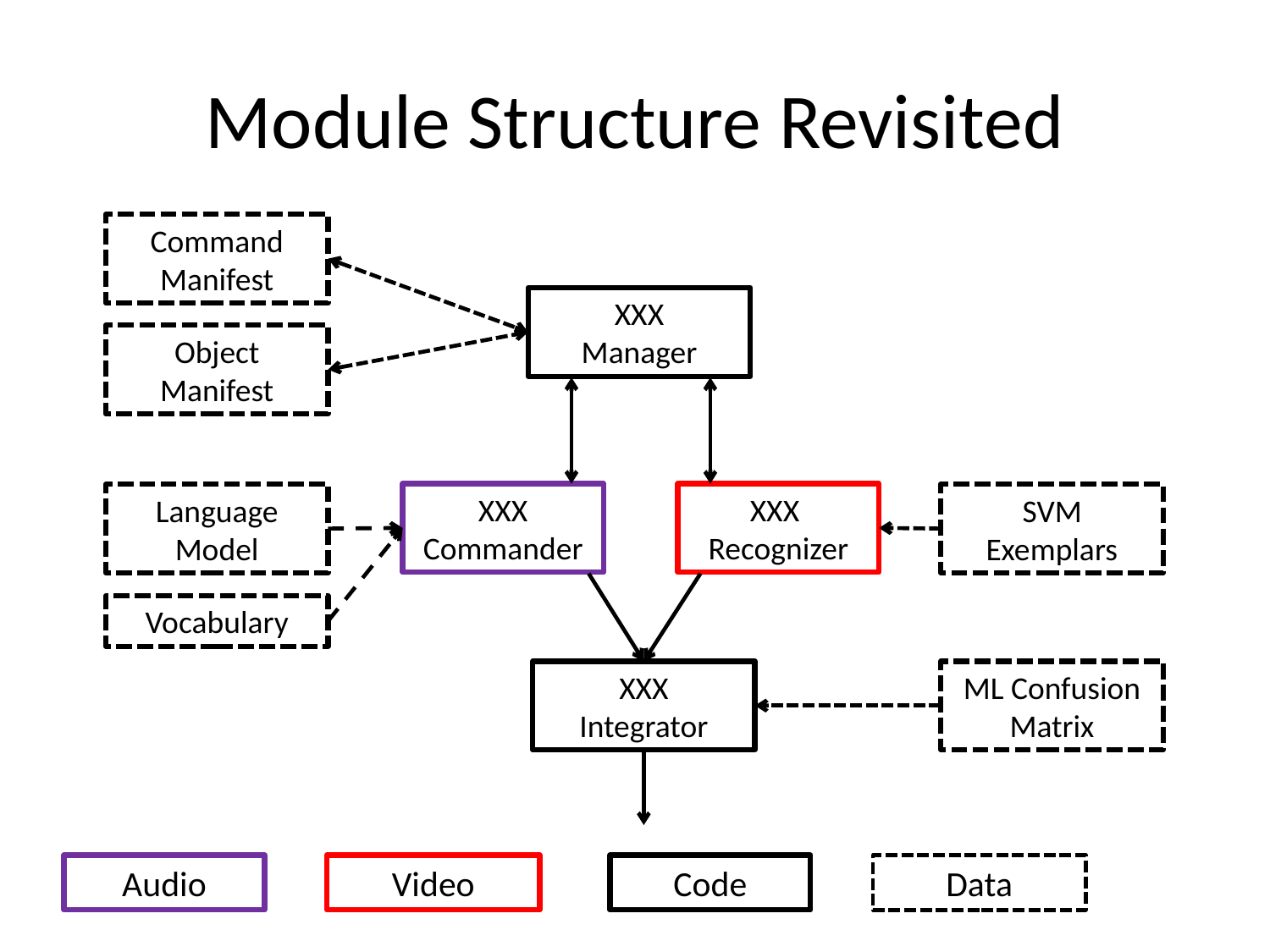

# Module Structure Revisited
Command
Manifest
XXX
Manager
Object
Manifest
XXX
Commander
XXX
Recognizer
Language Model
SVM Exemplars
Vocabulary
ML Confusion Matrix
XXX
Integrator
Audio
Video
Code
Data